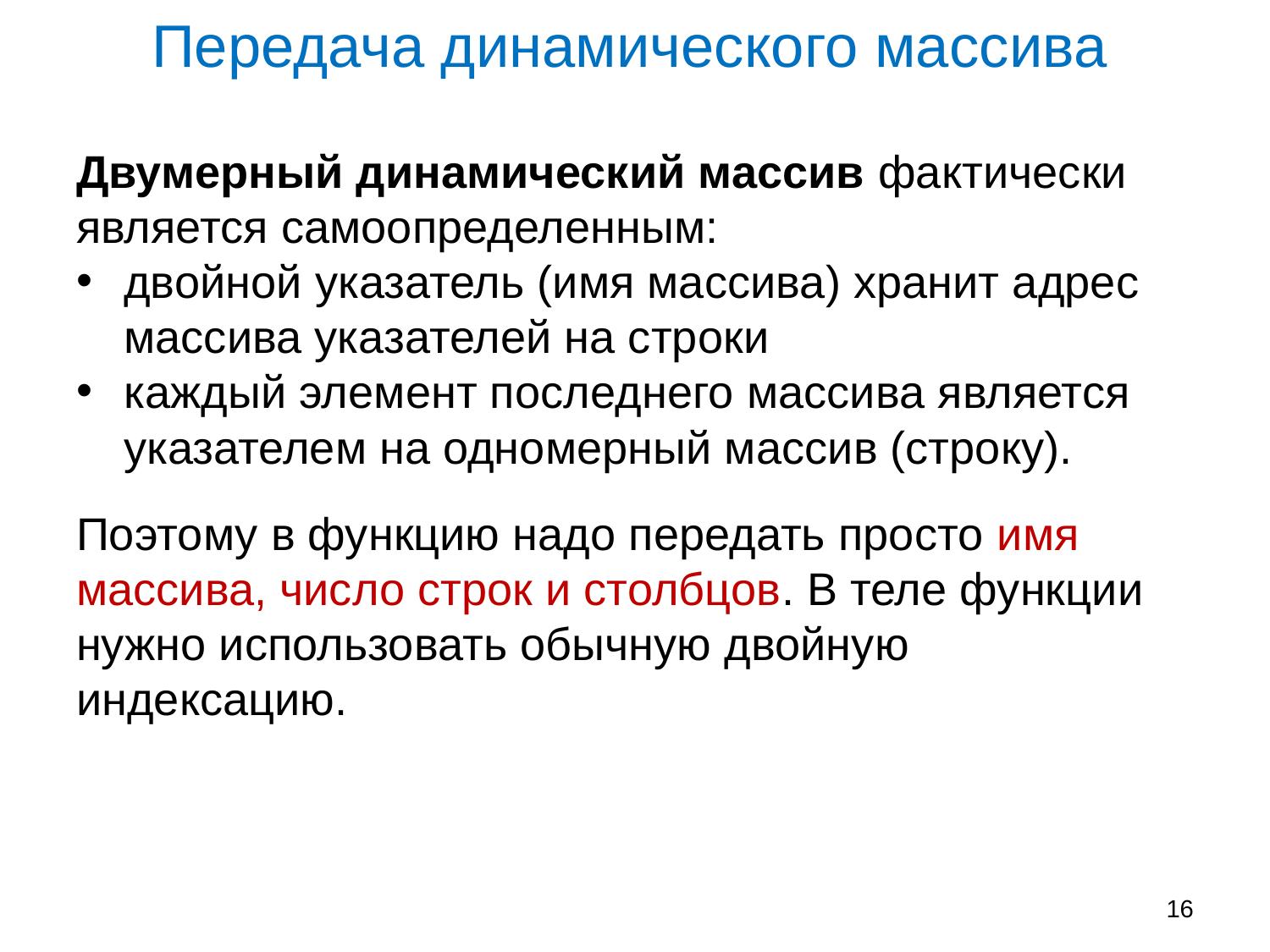

# Передача динамического массива
Двумерный динамический массив фактически является самоопределенным:
двойной указатель (имя массива) хранит адрес массива указателей на строки
каждый элемент последнего массива является указателем на одномерный массив (строку).
Поэтому в функцию надо передать просто имя массива, число строк и столбцов. В теле функции нужно использовать обычную двойную индексацию.
16